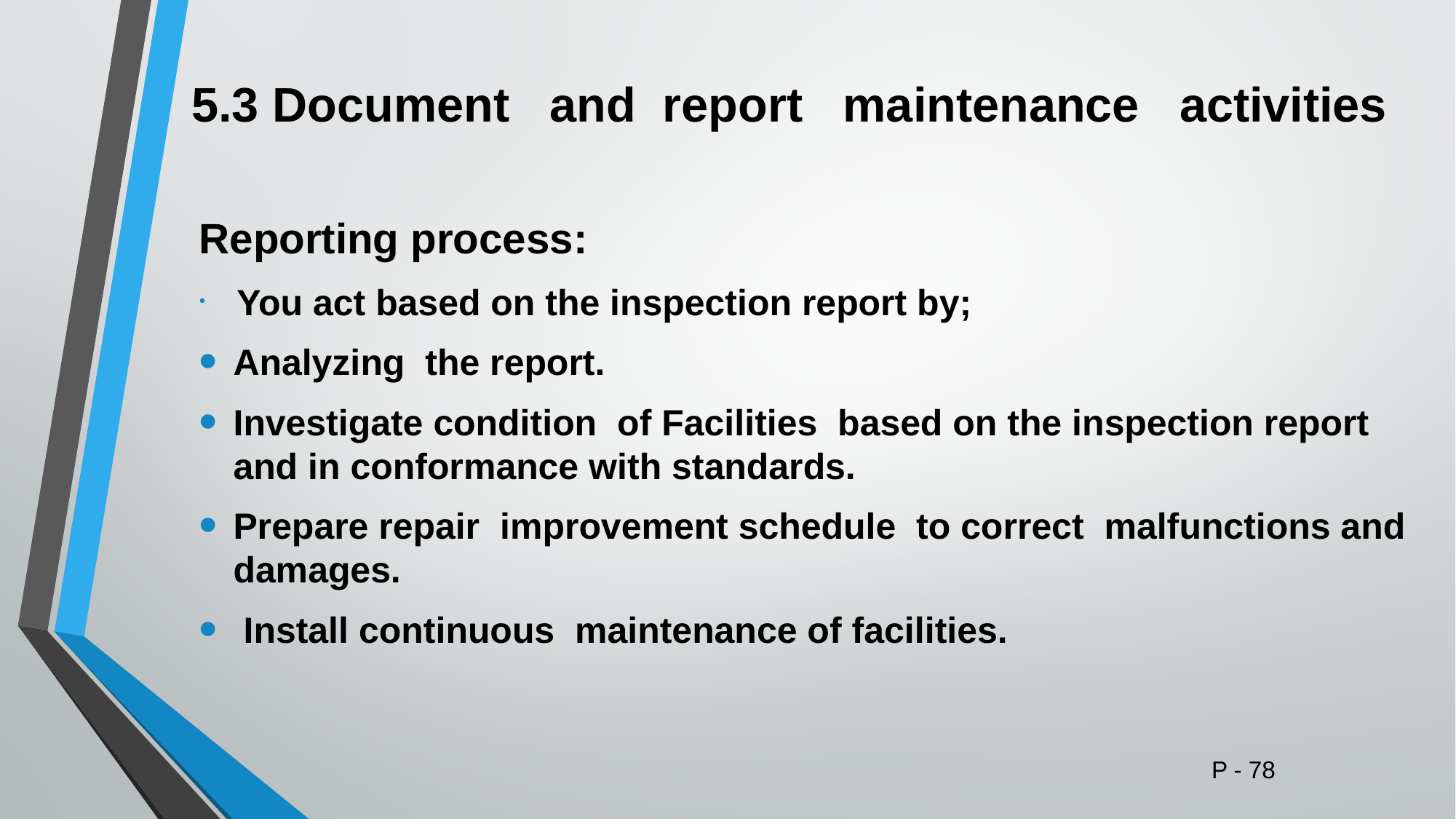

# 5.3 Document   and  report   maintenance   activities
Reporting process:
 You act based on the inspection report by;
Analyzing  the report.
Investigate condition  of Facilities  based on the inspection report  and in conformance with standards.
Prepare repair  improvement schedule  to correct  malfunctions and damages.
 Install continuous  maintenance of facilities.
P - 78